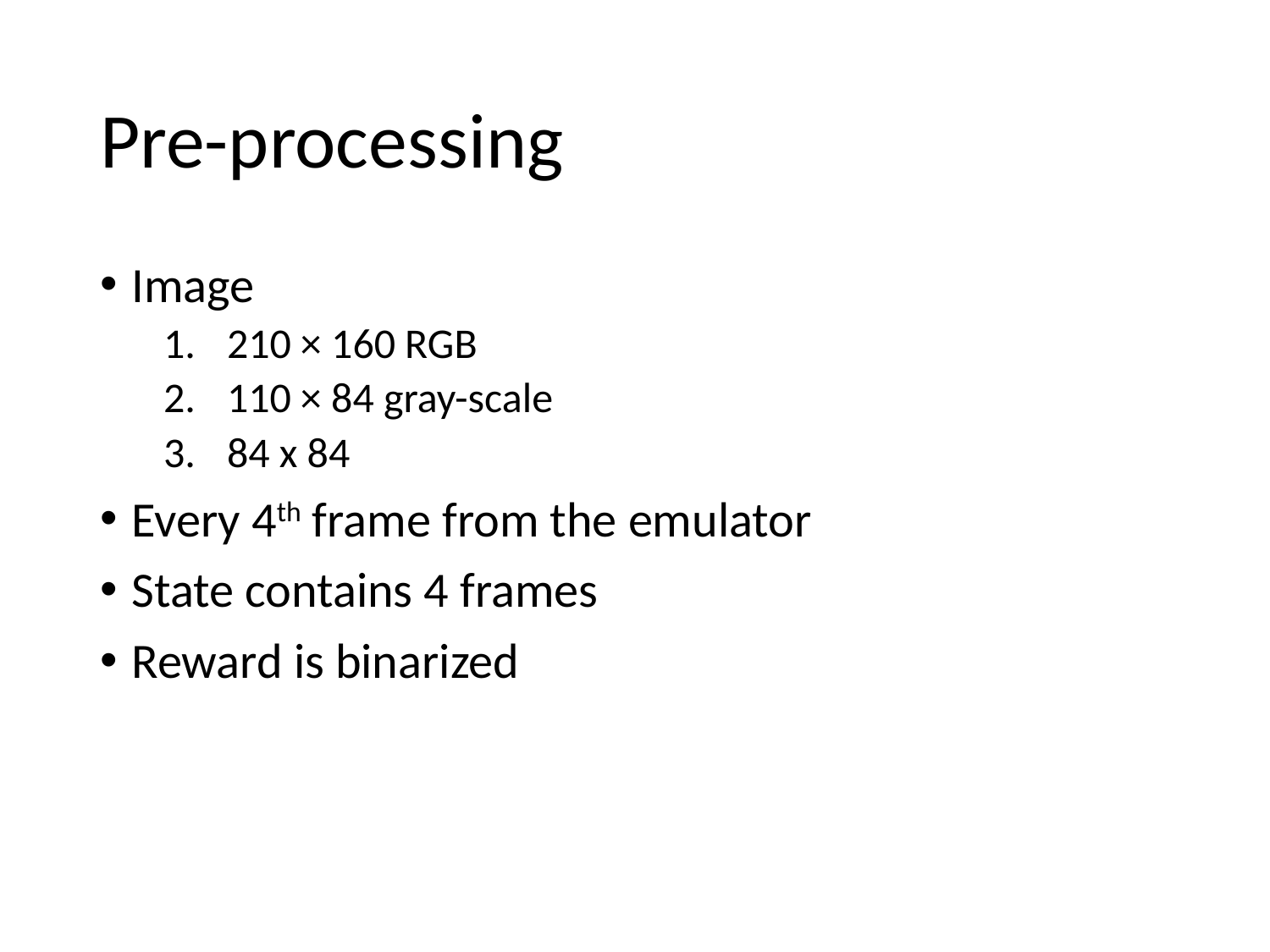

# Pre-processing
Image
210 × 160 RGB
110 × 84 gray-scale
84 x 84
Every 4th frame from the emulator
State contains 4 frames
Reward is binarized